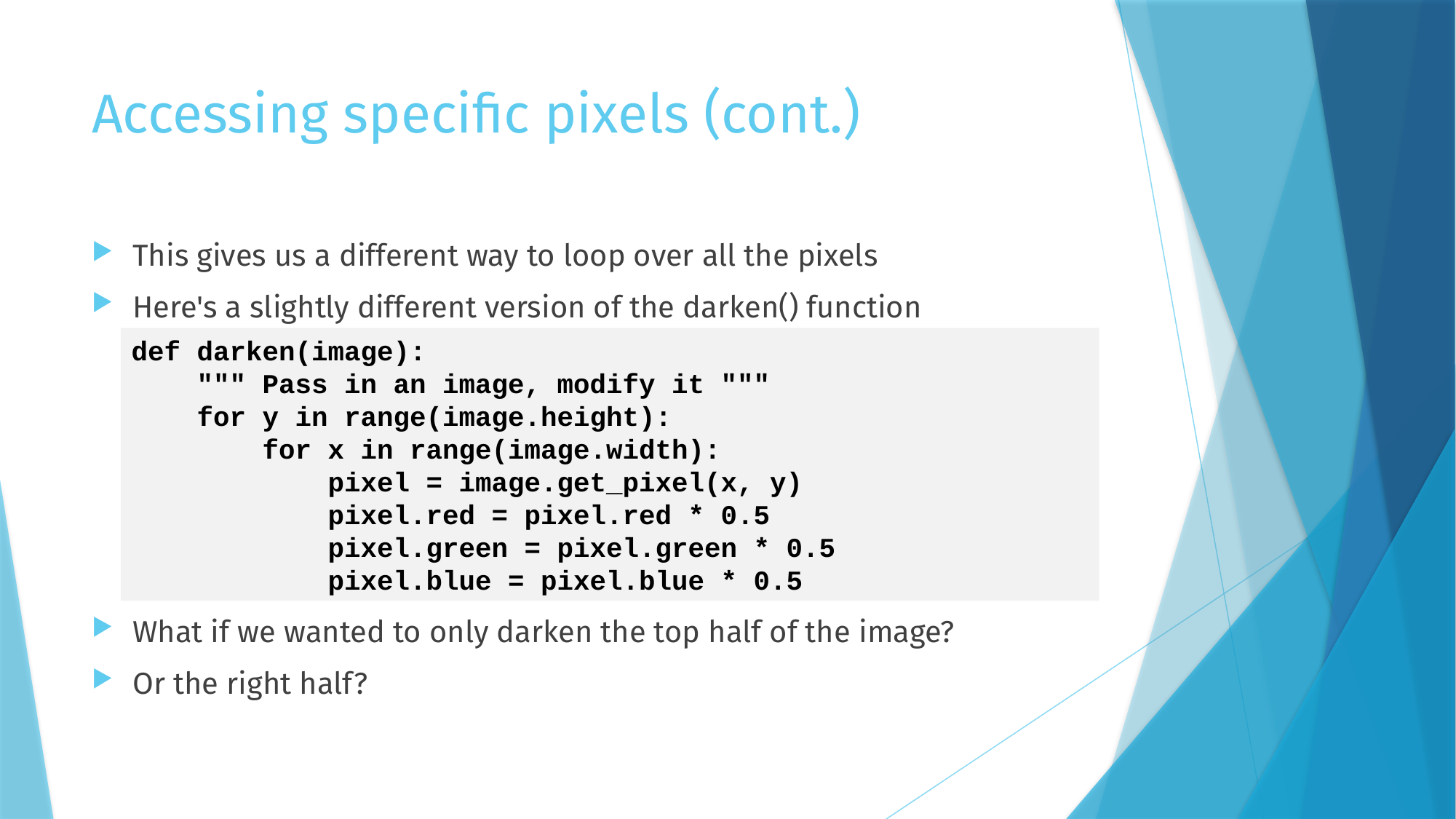

# Accessing specific pixels (cont.)
This gives us a different way to loop over all the pixels
Here's a slightly different version of the darken() function

What if we wanted to only darken the top half of the image?
Or the right half?
def darken(image):
    """ Pass in an image, modify it """
    for y in range(image.height):
        for x in range(image.width):
            pixel = image.get_pixel(x, y)
            pixel.red = pixel.red * 0.5
            pixel.green = pixel.green * 0.5
            pixel.blue = pixel.blue * 0.5